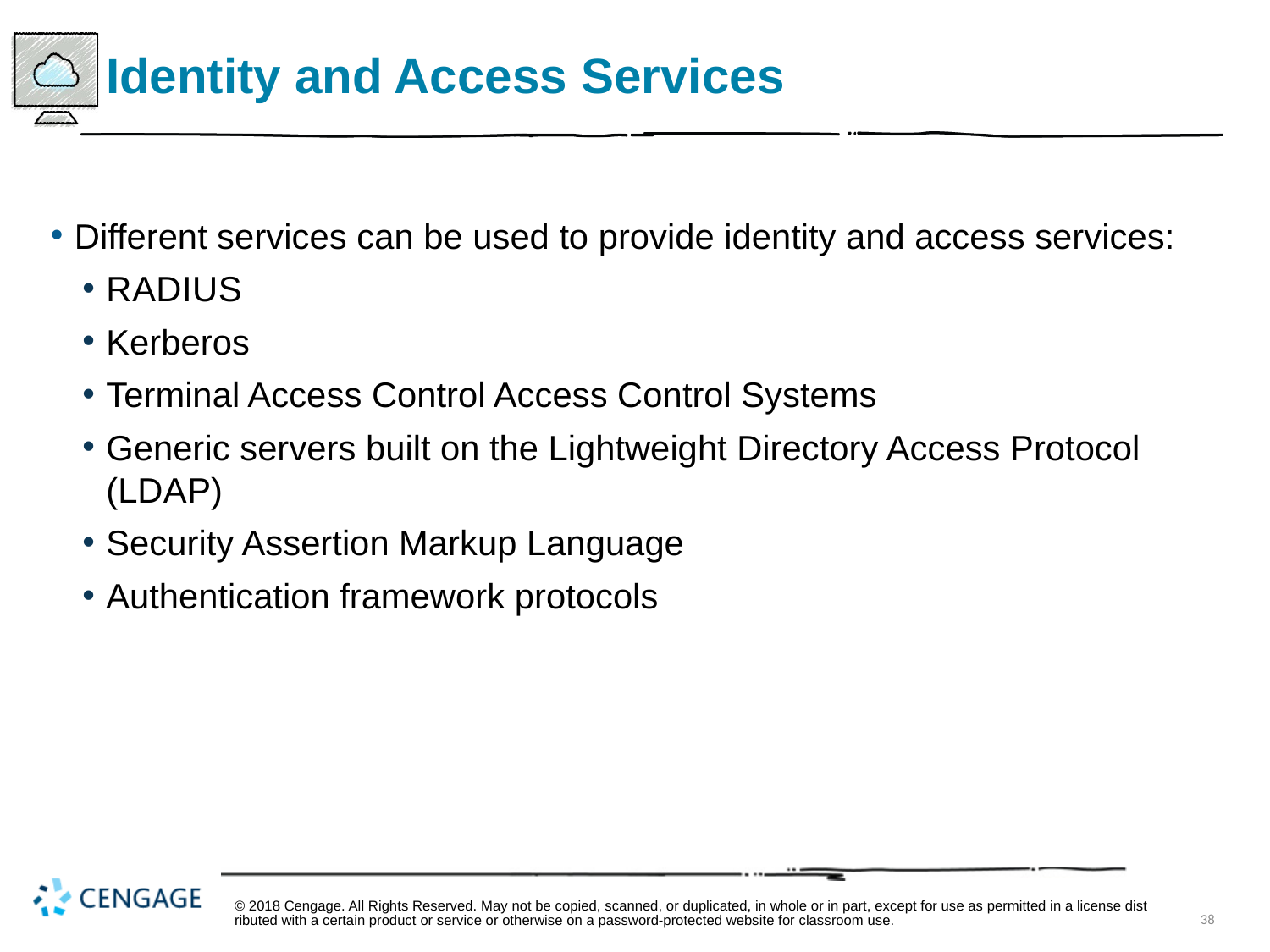

# Identity and Access Services
Different services can be used to provide identity and access services:
R A D I U S
Kerberos
Terminal Access Control Access Control Systems
Generic servers built on the Lightweight Directory Access Protocol (LDA P)
Security Assertion Markup Language
Authentication framework protocols
© 2018 Cengage. All Rights Reserved. May not be copied, scanned, or duplicated, in whole or in part, except for use as permitted in a license distributed with a certain product or service or otherwise on a password-protected website for classroom use.